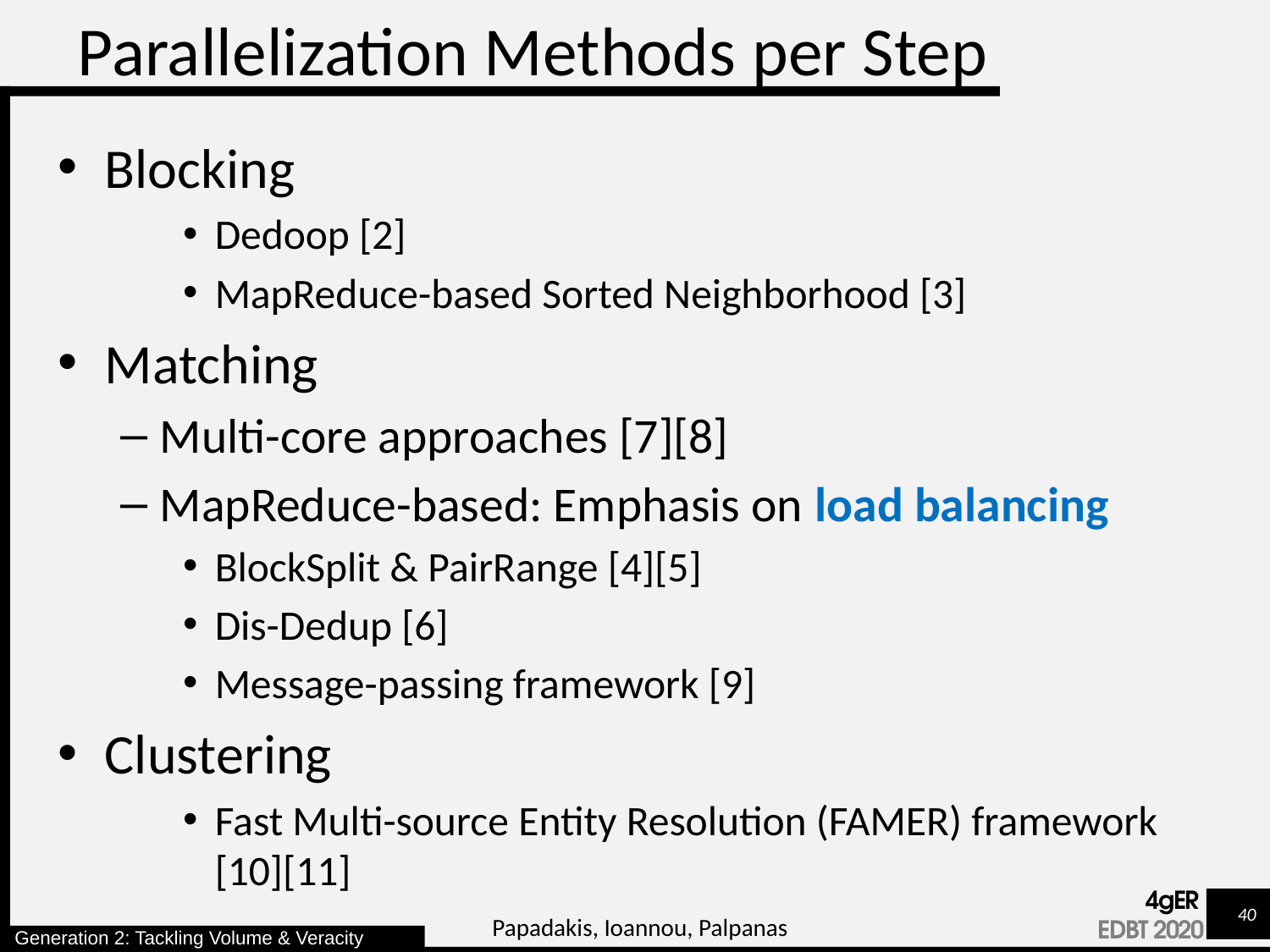

# Parallelization Methods per Step
Blocking
Dedoop [2]
MapReduce-based Sorted Neighborhood [3]
Matching
Multi-core approaches [7][8]
MapReduce-based: Emphasis on load balancing
BlockSplit & PairRange [4][5]
Dis-Dedup [6]
Message-passing framework [9]
Clustering
Fast Multi-source Entity Resolution (FAMER) framework [10][11]

Papadakis, Ioannou, Palpanas
Generation 2: Tackling Volume & Veracity